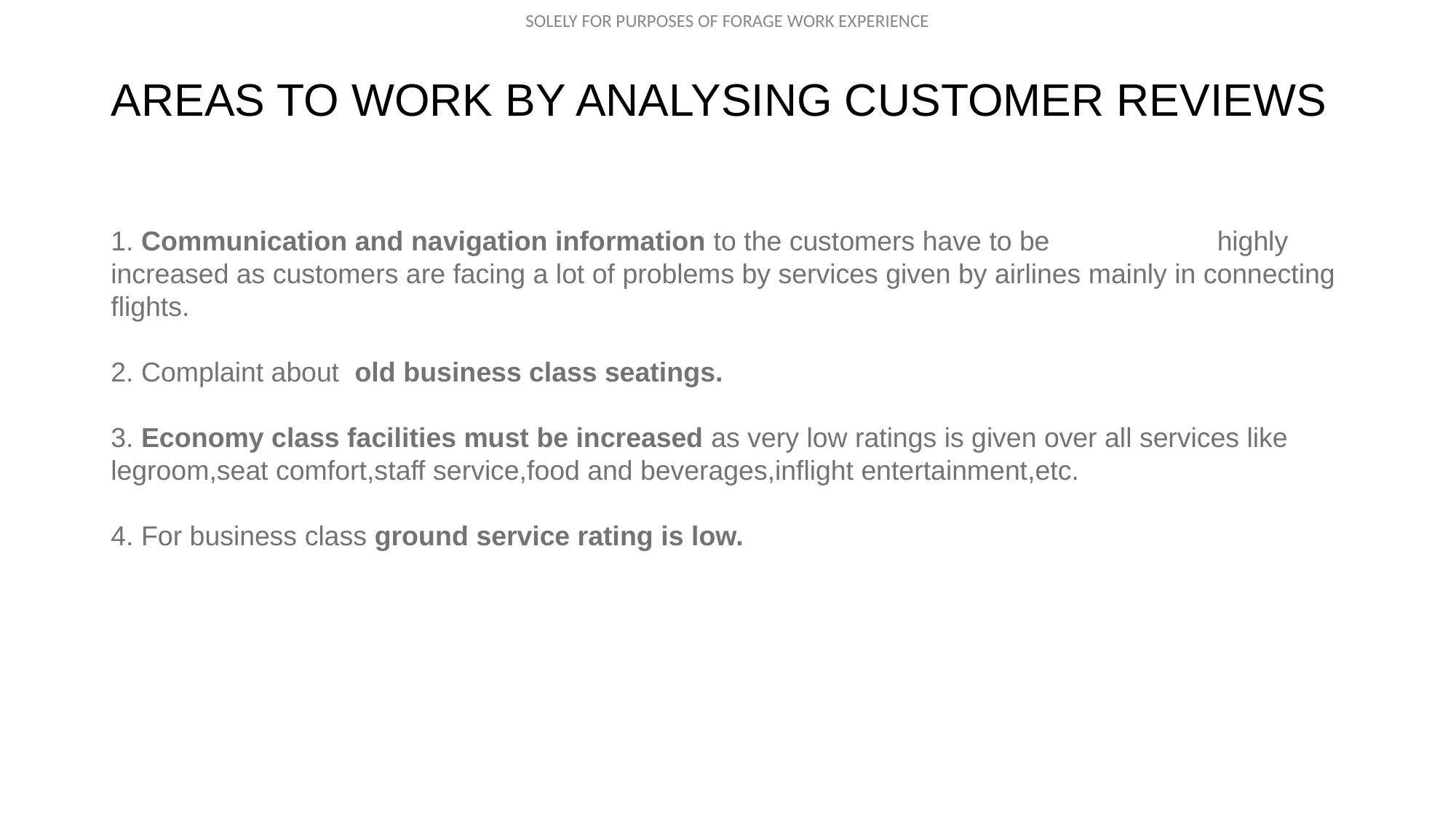

# AREAS TO WORK BY ANALYSING CUSTOMER REVIEWS

1. Communication and navigation information to the customers have to be                      highly increased as customers are facing a lot of problems by services given by airlines mainly in connecting flights.

2. Complaint about  old business class seatings.

3. Economy class facilities must be increased as very low ratings is given over all services like legroom,seat comfort,staff service,food and beverages,inflight entertainment,etc.

4. For business class ground service rating is low.